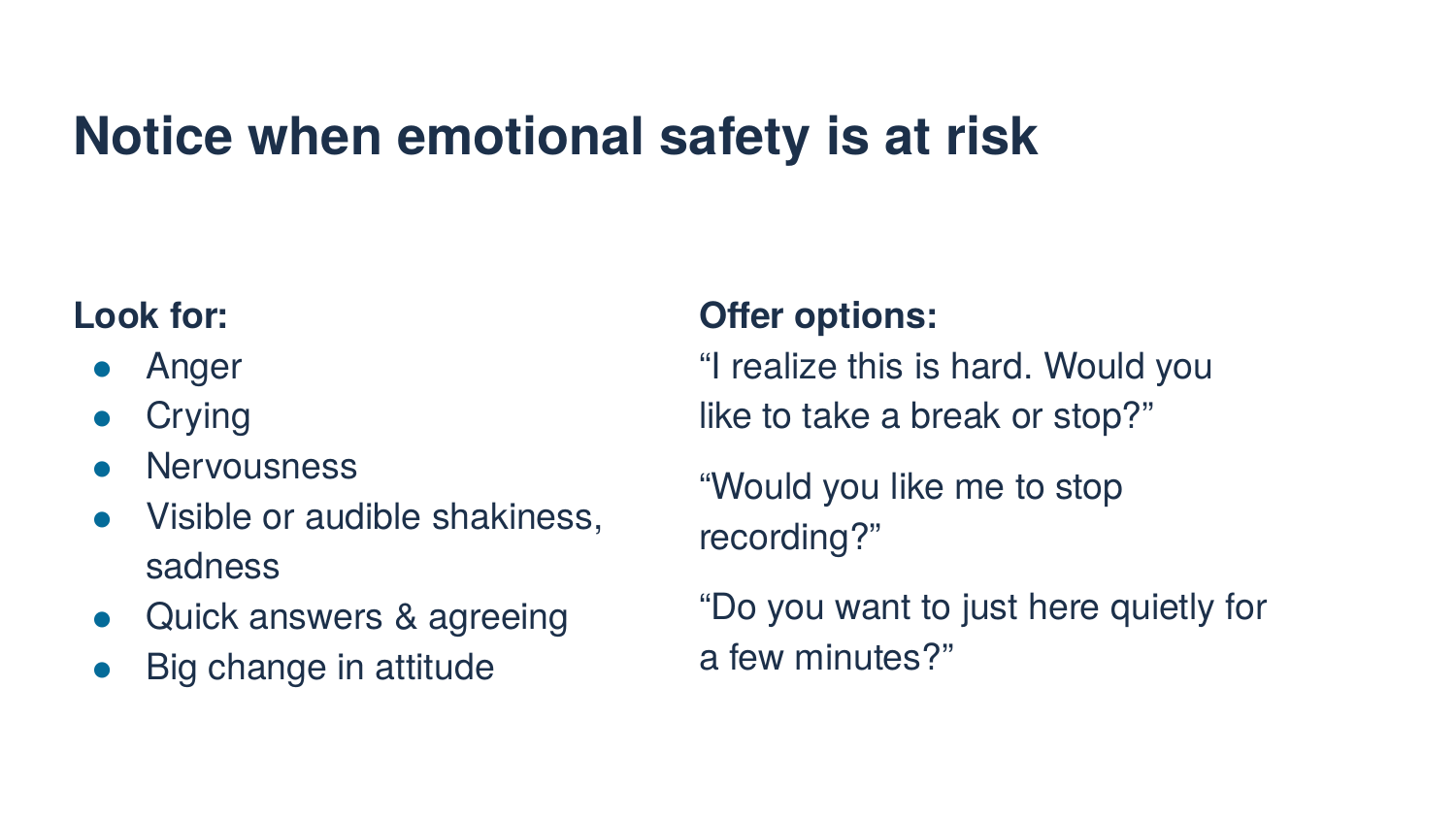

# Notice when emotional safety is at risk
Look for:
Anger
Crying
Nervousness
Visible or audible shakiness, sadness
Quick answers & agreeing
Big change in attitude
Offer options:
“I realize this is hard. Would you like to take a break or stop?”
“Would you like me to stop recording?”
“Do you want to just here quietly for a few minutes?”